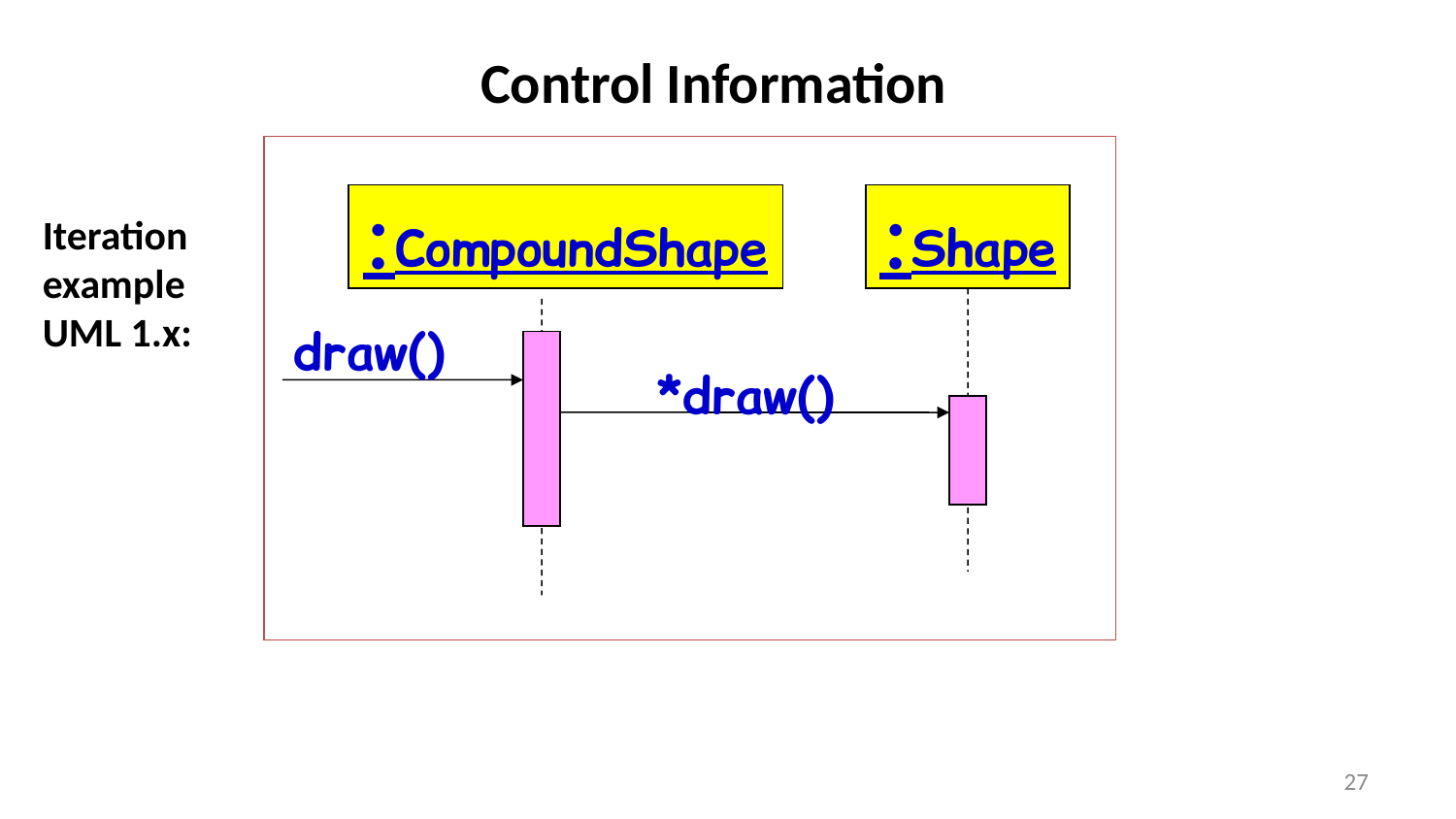

Control Information

:CompoundShape
:Shape
Iteration example UML 1.x:

draw()

*draw()

27